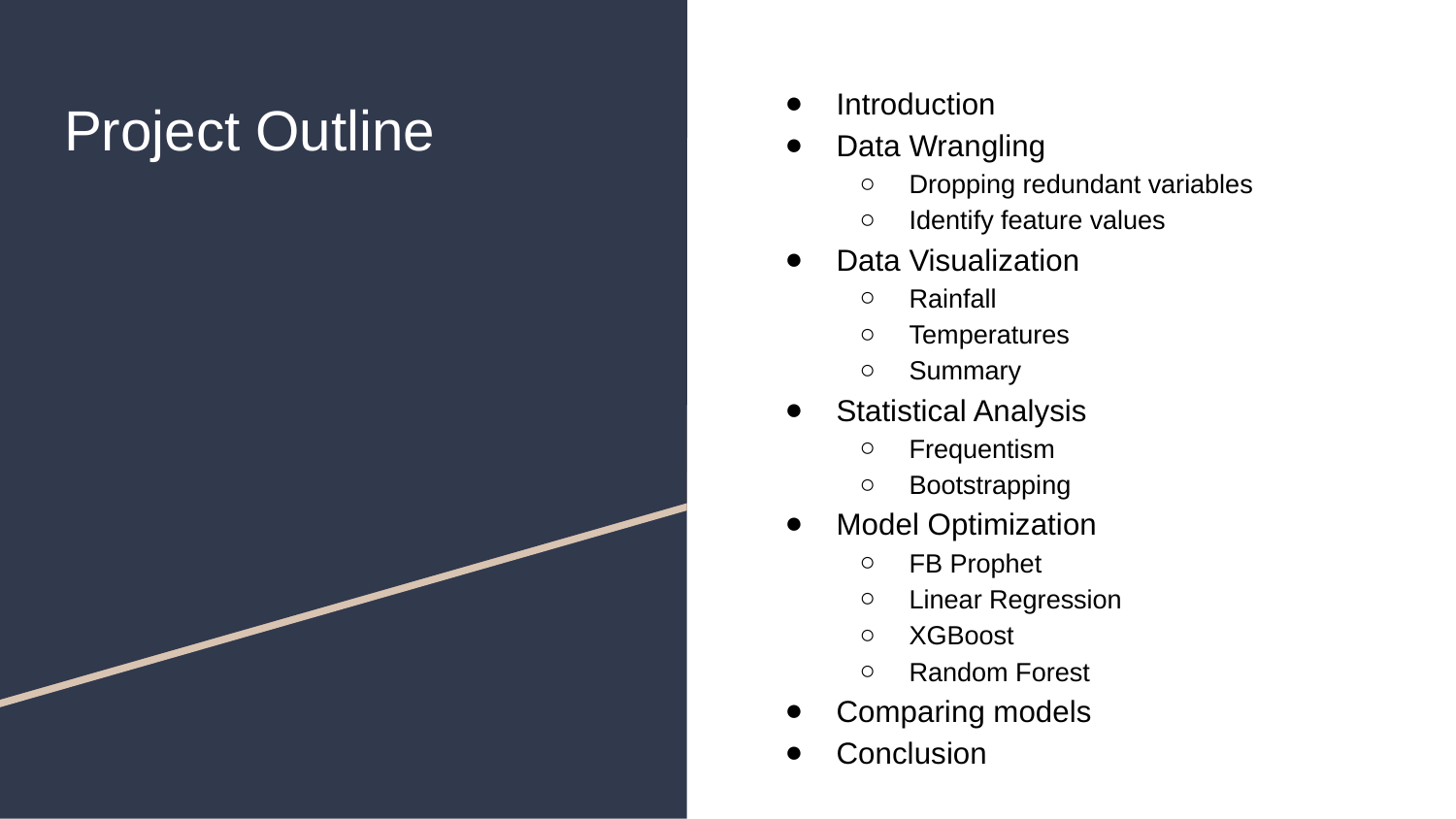

Introduction
Data Wrangling
Dropping redundant variables
Identify feature values
Data Visualization
Rainfall
Temperatures
Summary
Statistical Analysis
Frequentism
Bootstrapping
Model Optimization
FB Prophet
Linear Regression
XGBoost
Random Forest
Comparing models
Conclusion

# Project Outline